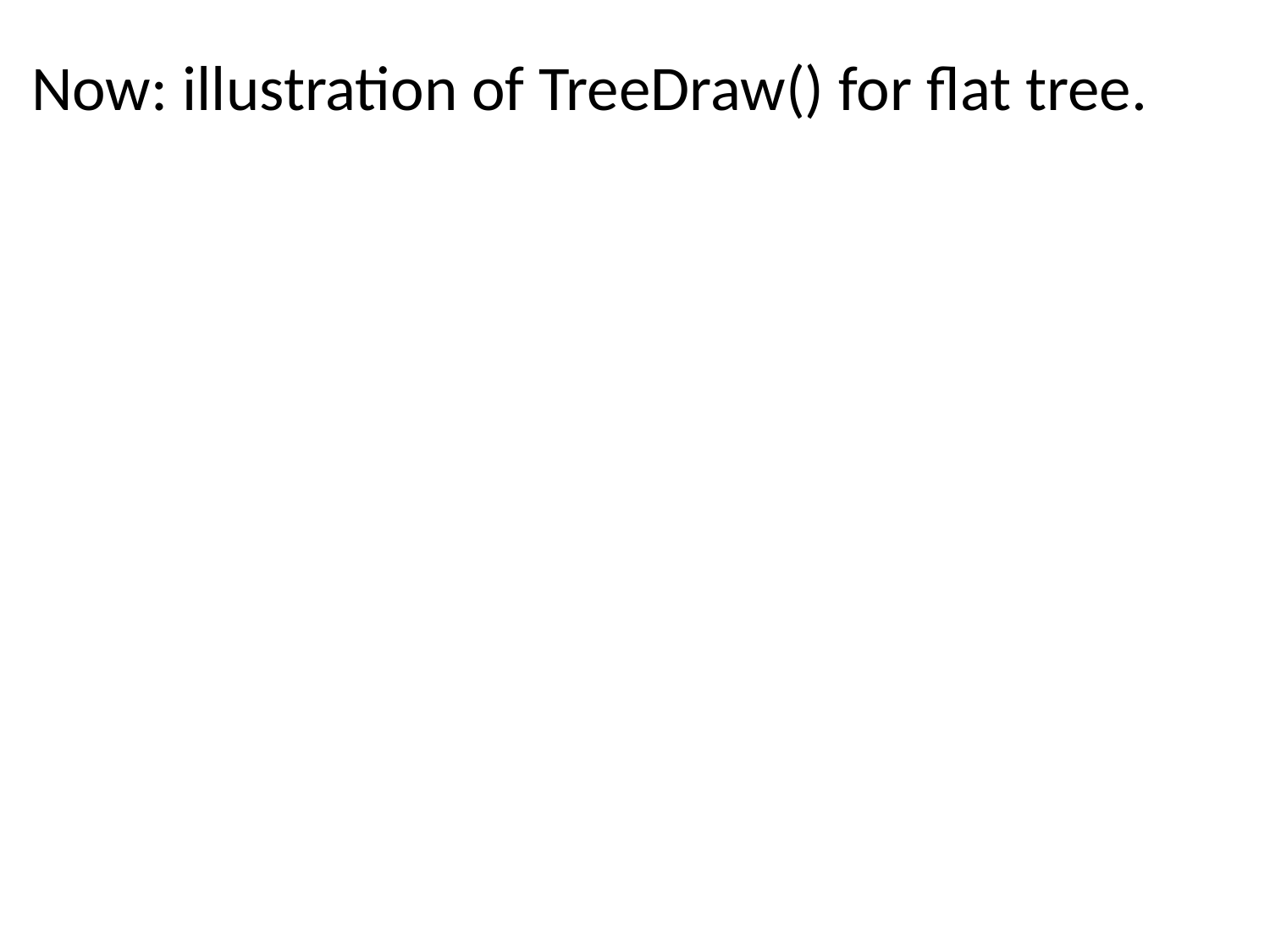

# Now: illustration of TreeDraw() for flat tree.